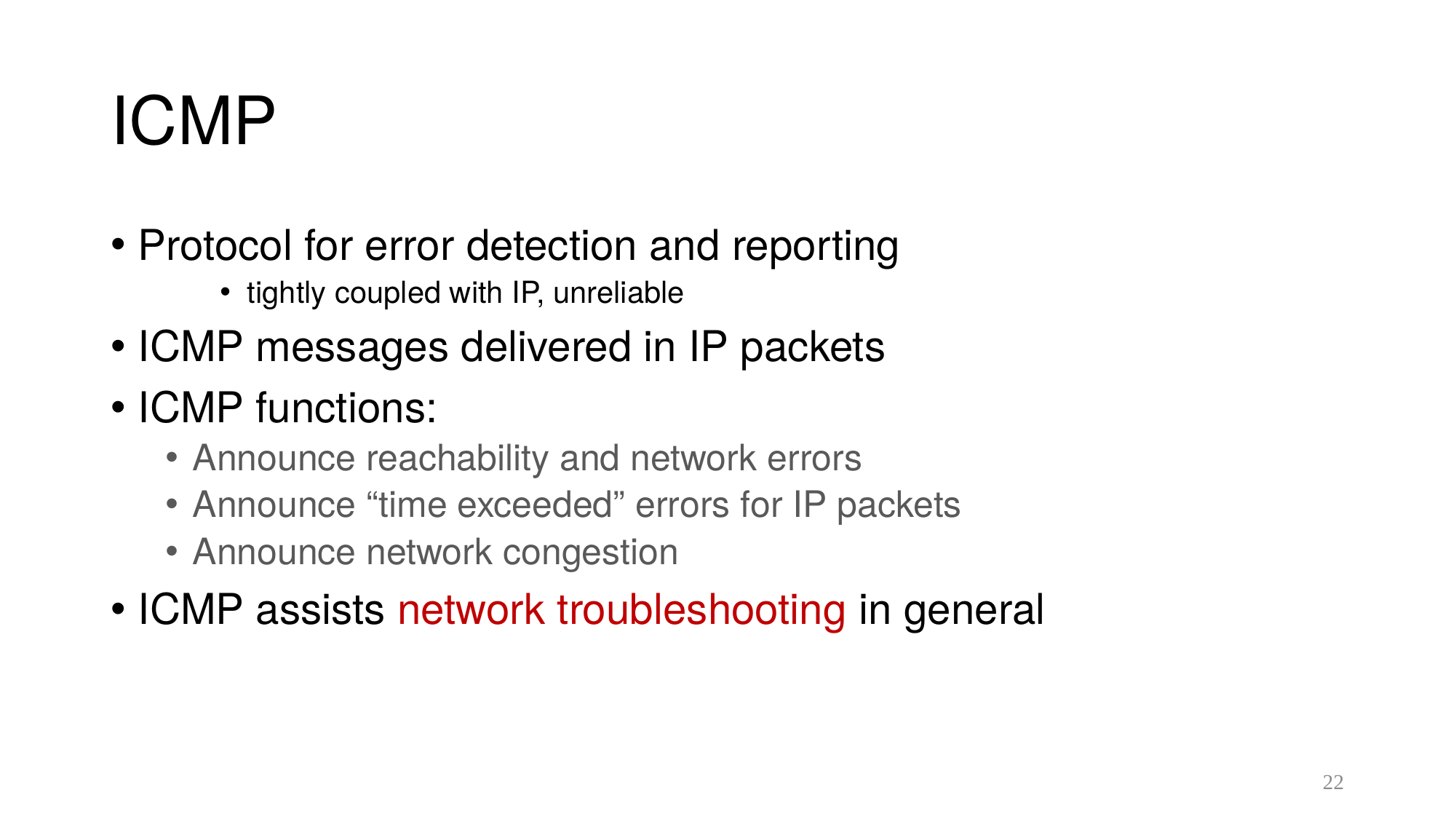

# ICMP
Protocol for error detection and reporting
tightly coupled with IP, unreliable
ICMP messages delivered in IP packets
ICMP functions:
Announce reachability and network errors
Announce “time exceeded” errors for IP packets
Announce network congestion
ICMP assists network troubleshooting in general

22